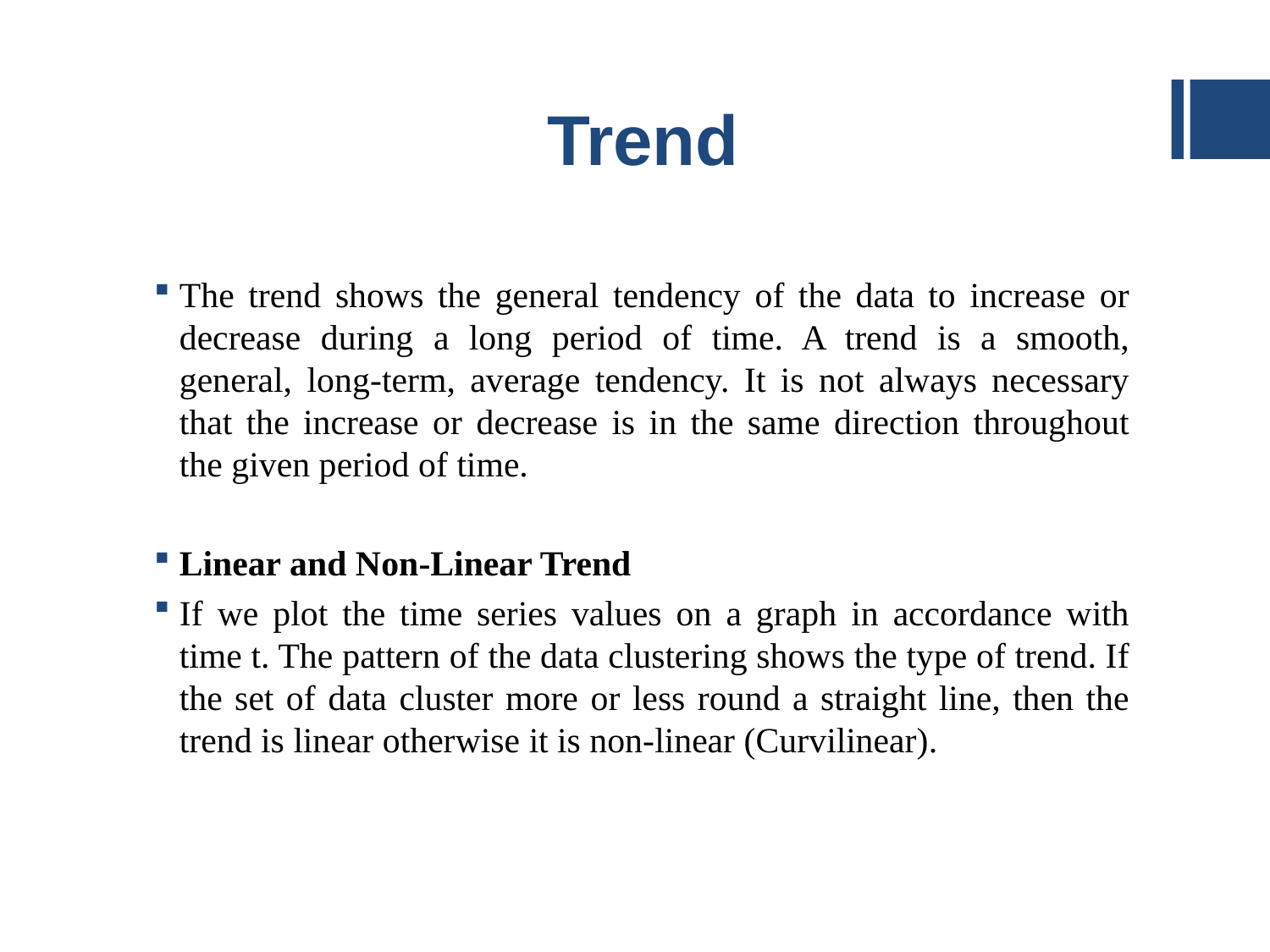

# Trend
The trend shows the general tendency of the data to increase or decrease during a long period of time. A trend is a smooth, general, long-term, average tendency. It is not always necessary that the increase or decrease is in the same direction throughout the given period of time.

Linear and Non-Linear Trend
If we plot the time series values on a graph in accordance with time t. The pattern of the data clustering shows the type of trend. If the set of data cluster more or less round a straight line, then the trend is linear otherwise it is non-linear (Curvilinear).